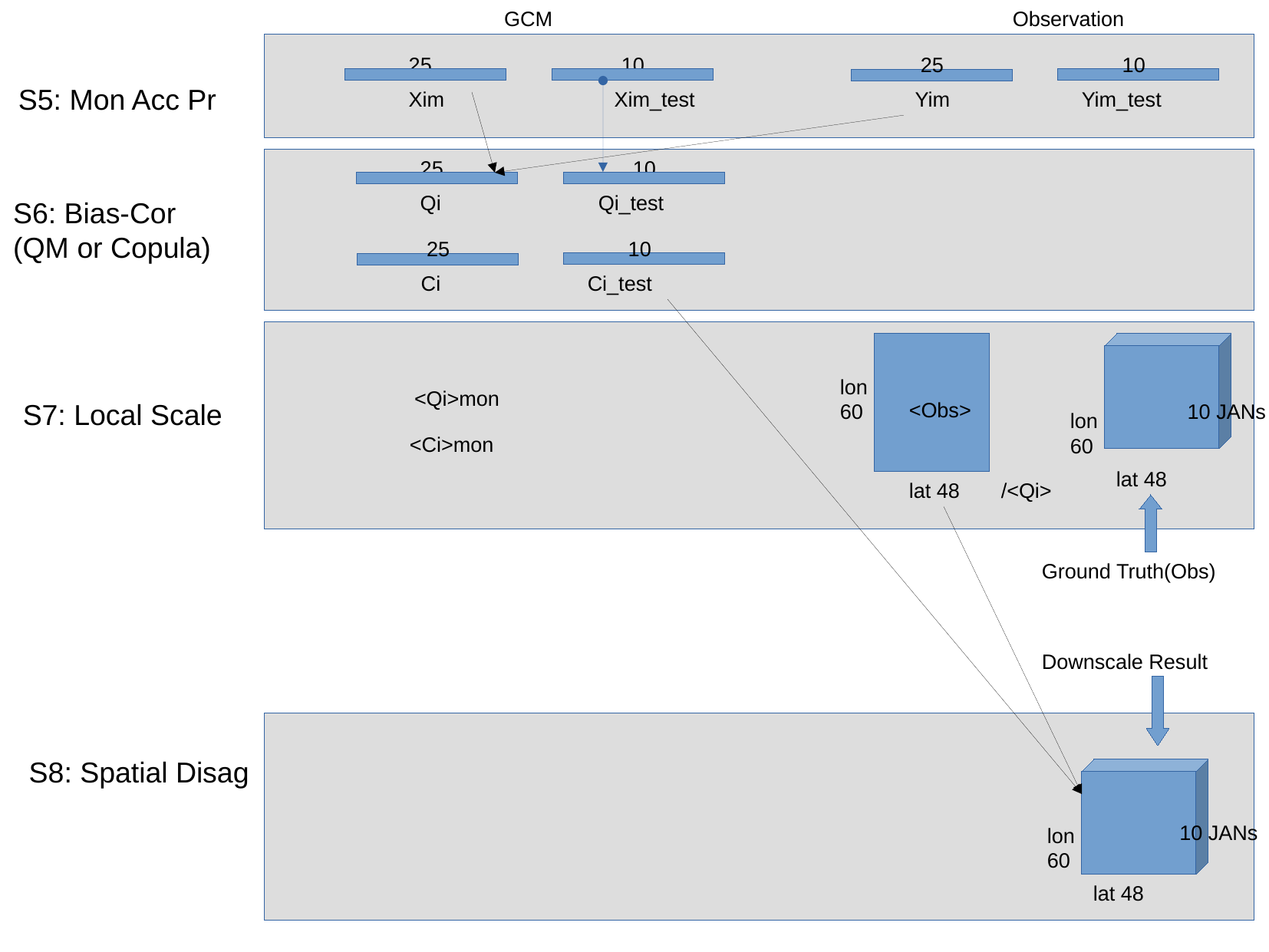

GCM
Observation

25
10
10
25

S5: Mon Acc Pr
Xim
Xim_test

Yim_test
Yim

25
10

Qi
Qi_test
S6: Bias-Cor
(QM or Copula)
10
25

Ci_test
Ci

lon
60
<Qi>mon
<Obs>
S7: Local Scale
10 JANs
lon
60
<Ci>mon
lat 48
/<Qi>
lat 48

Ground Truth(Obs)
Downscale Result

S8: Spatial Disag

10 JANs
lon
60
lat 48